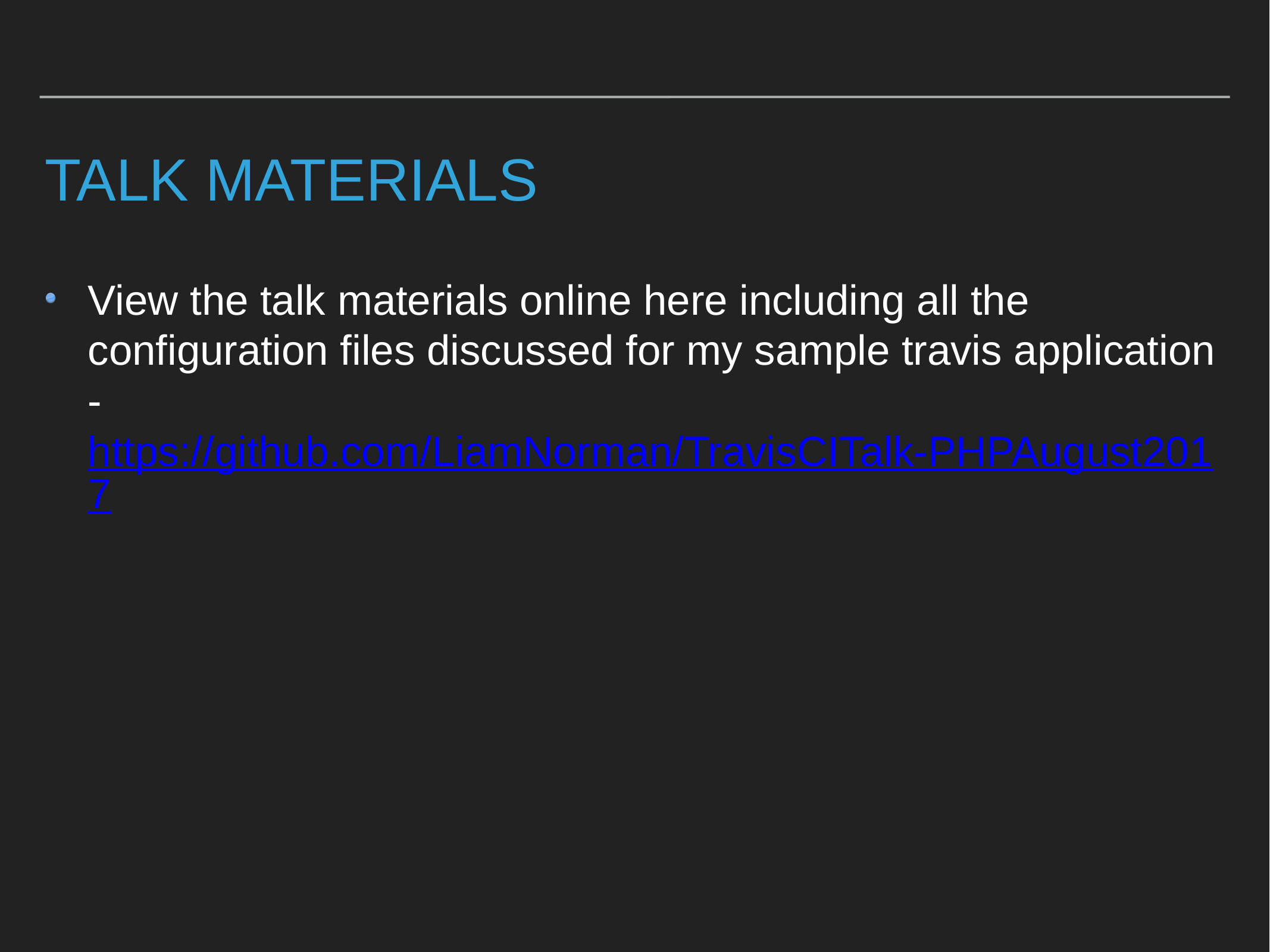

# Talk Materials
View the talk materials online here including all the configuration files discussed for my sample travis application - https://github.com/LiamNorman/TravisCITalk-PHPAugust2017